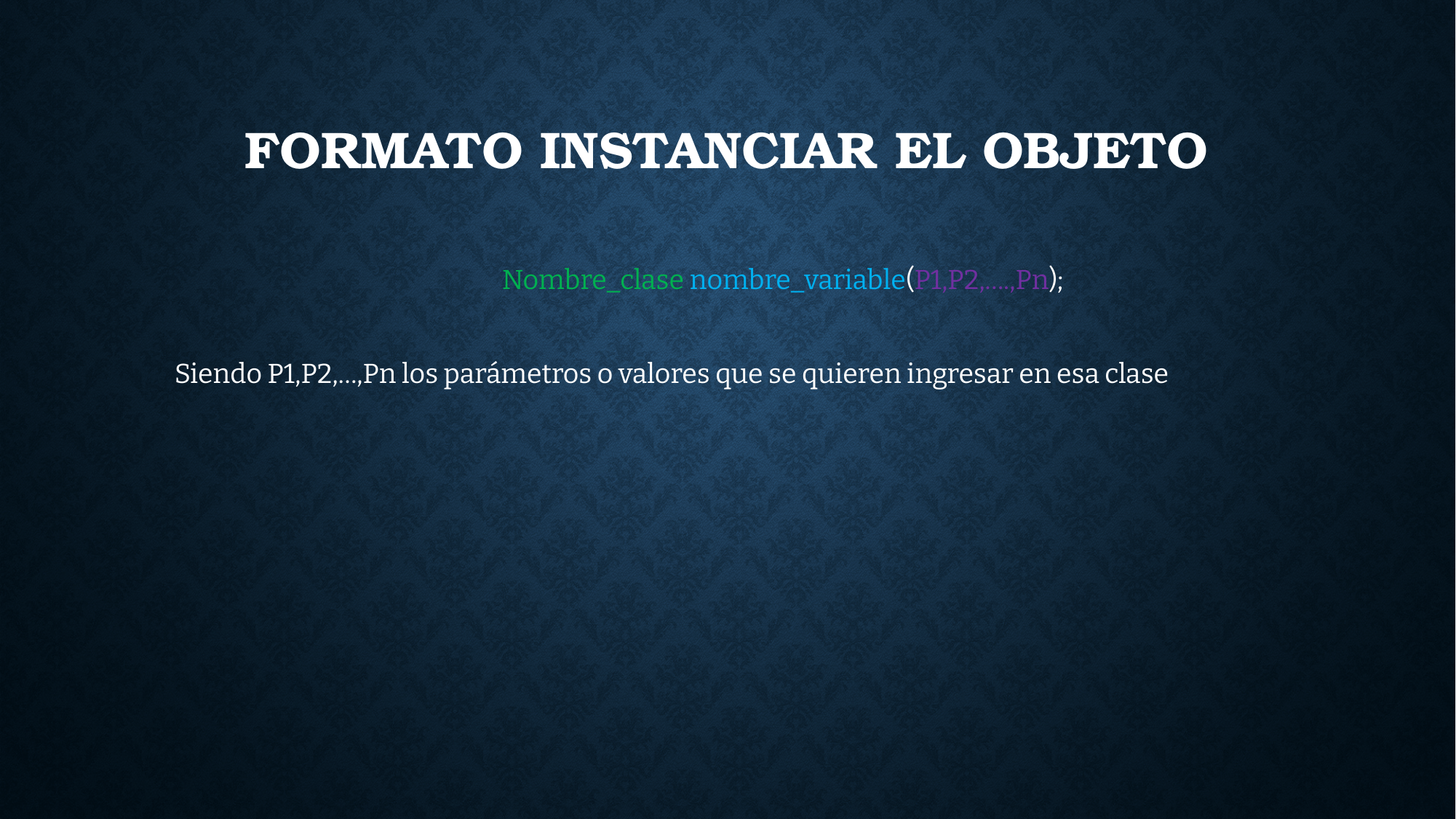

# Formato Instanciar el objeto
			Nombre_clase nombre_variable(P1,P2,….,Pn);

Siendo P1,P2,…,Pn los parámetros o valores que se quieren ingresar en esa clase